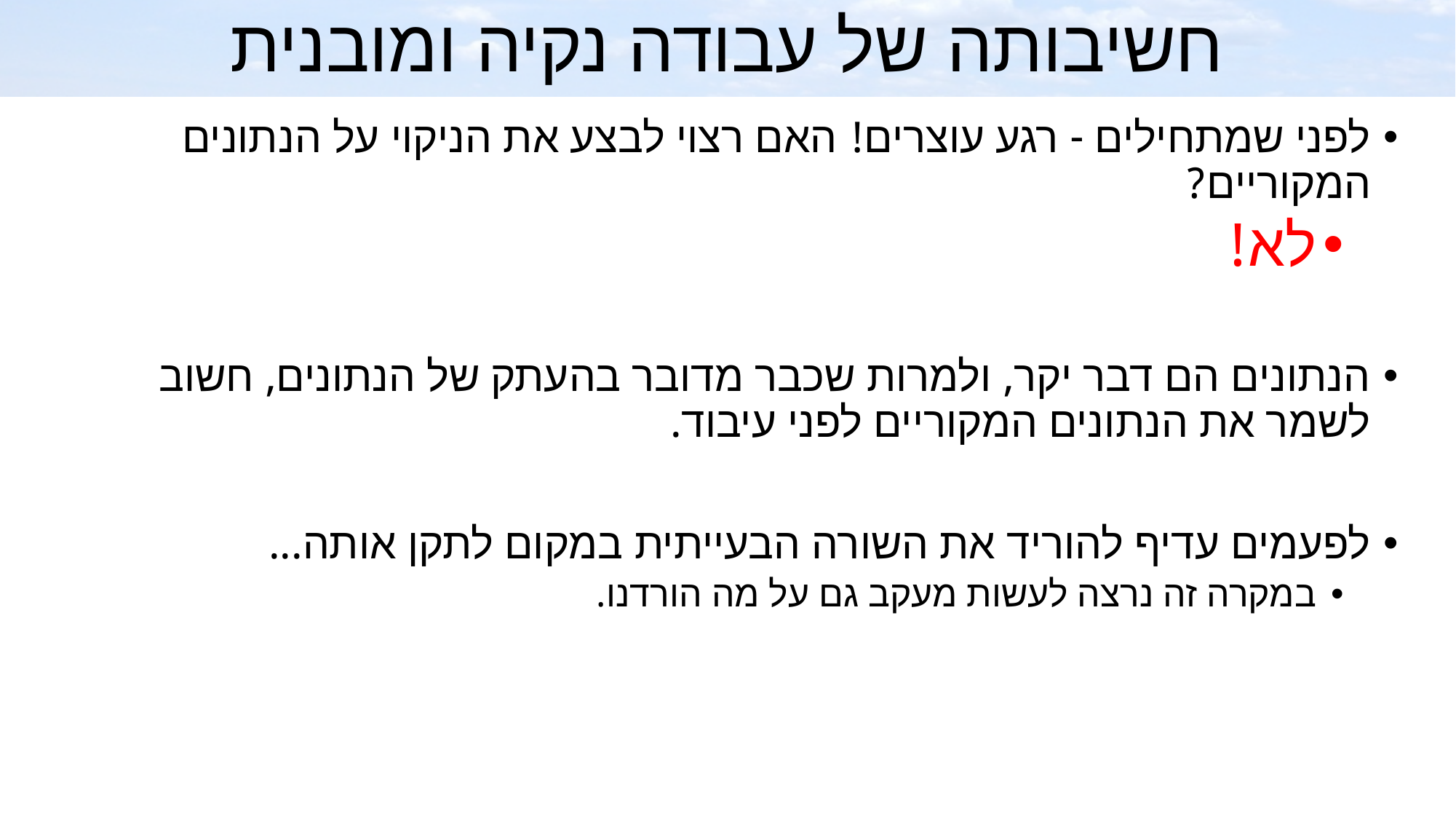

# חשיבותה של עבודה נקיה ומובנית
לפני שמתחילים - רגע עוצרים! האם רצוי לבצע את הניקוי על הנתונים המקוריים?
לא!

הנתונים הם דבר יקר, ולמרות שכבר מדובר בהעתק של הנתונים, חשוב לשמר את הנתונים המקוריים לפני עיבוד.

לפעמים עדיף להוריד את השורה הבעייתית במקום לתקן אותה...
במקרה זה נרצה לעשות מעקב גם על מה הורדנו.